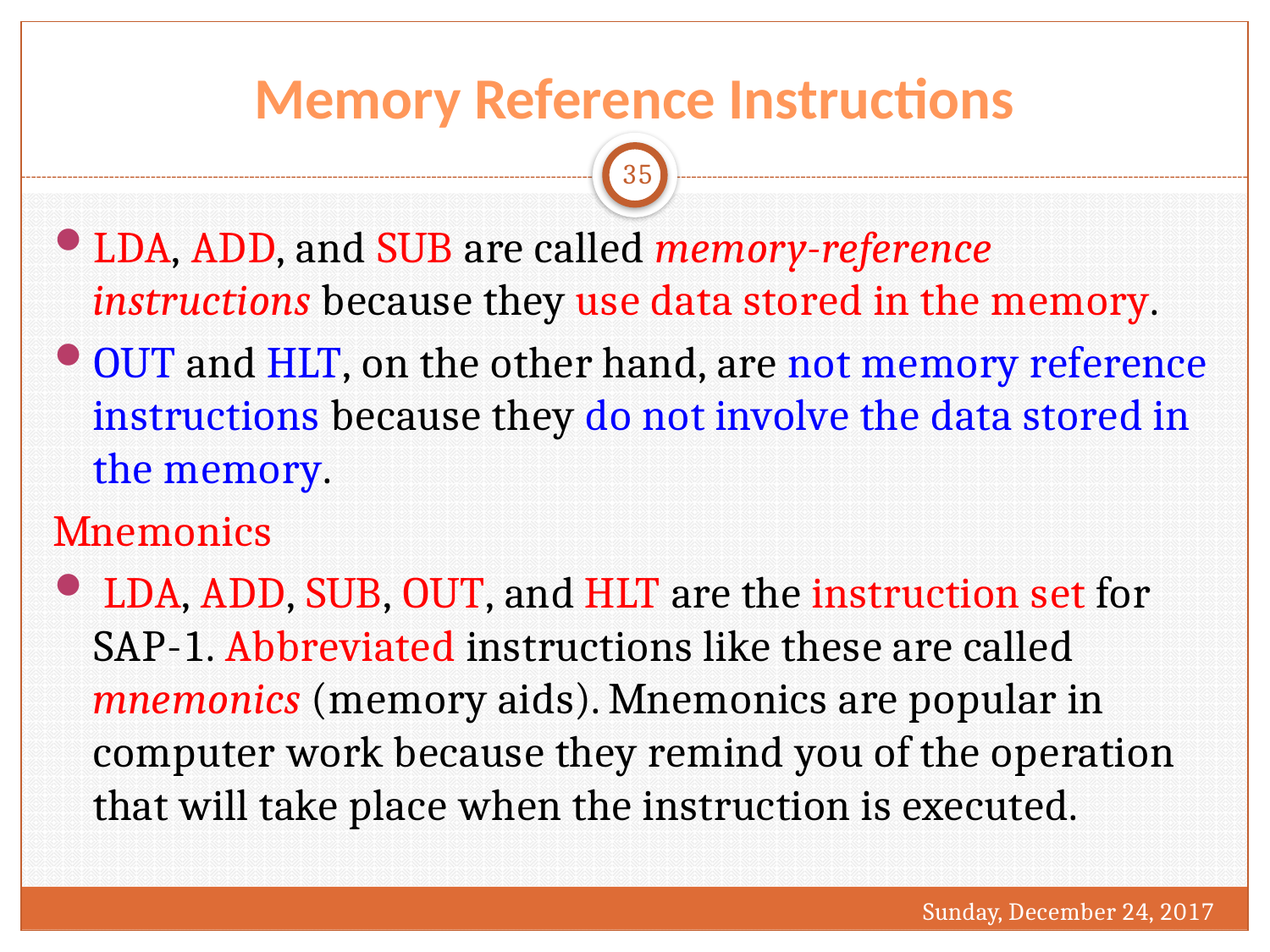

# Memory Reference Instructions
35
LDA, ADD, and SUB are called memory-reference instructions because they use data stored in the memory.
OUT and HLT, on the other hand, are not memory reference instructions because they do not involve the data stored in the memory.
Mnemonics
 LDA, ADD, SUB, OUT, and HLT are the instruction set for SAP-1. Abbreviated instructions like these are called mnemonics (memory aids). Mnemonics are popular in computer work because they remind you of the operation that will take place when the instruction is executed.

Sunday, December 24, 2017